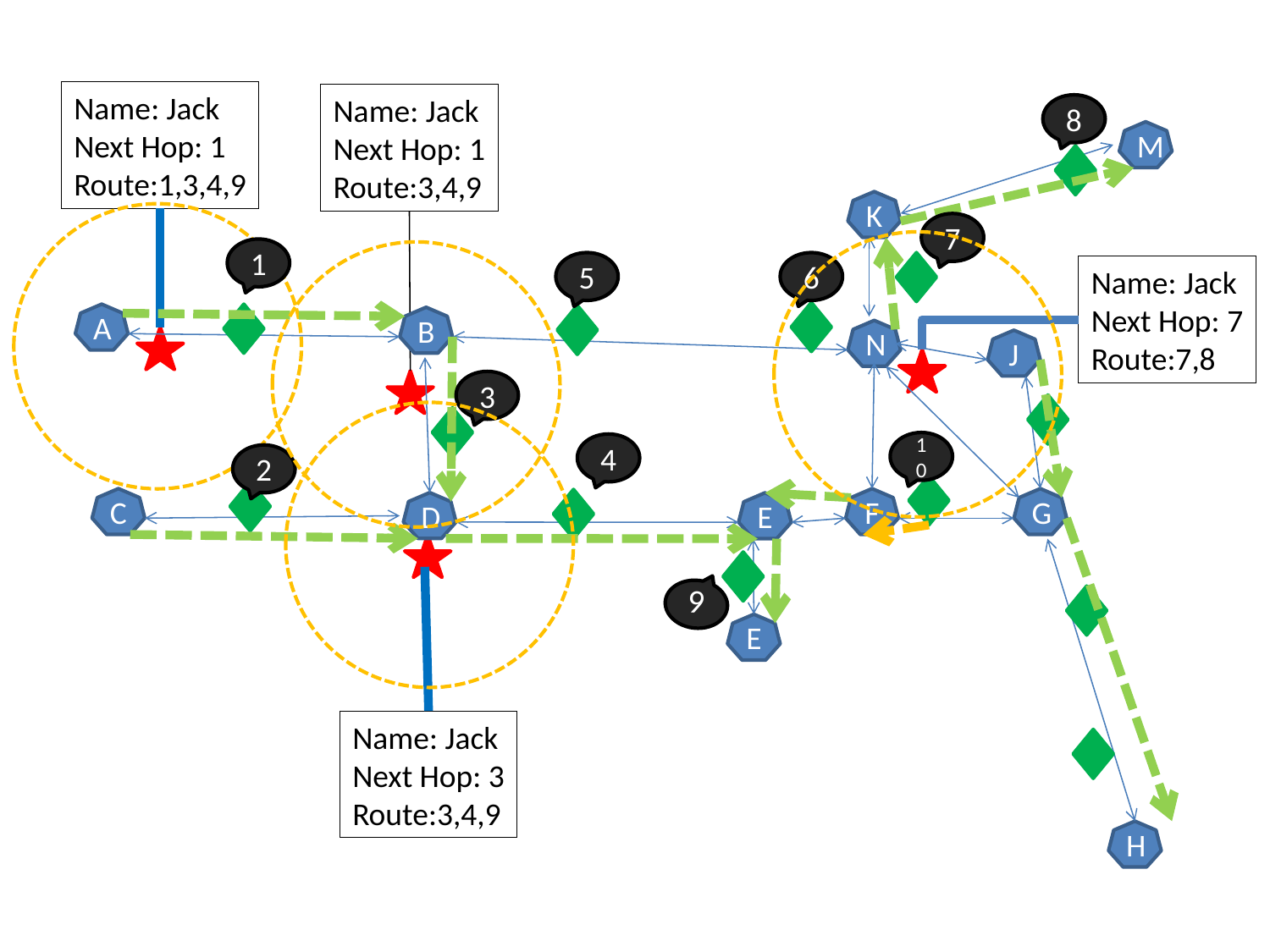

Name: Jack
Next Hop: 1
Route:1,3,4,9
Name: Jack
Next Hop: 1
Route:3,4,9
8
M
K
A
B
N
J
C
F
G
D
E
E
H

7
1
5
6

3

10
4
2

6

Name: Jack
Next Hop: 7
Route:7,8

Name: Jack
Next Hop: 3
Route:3,4,9